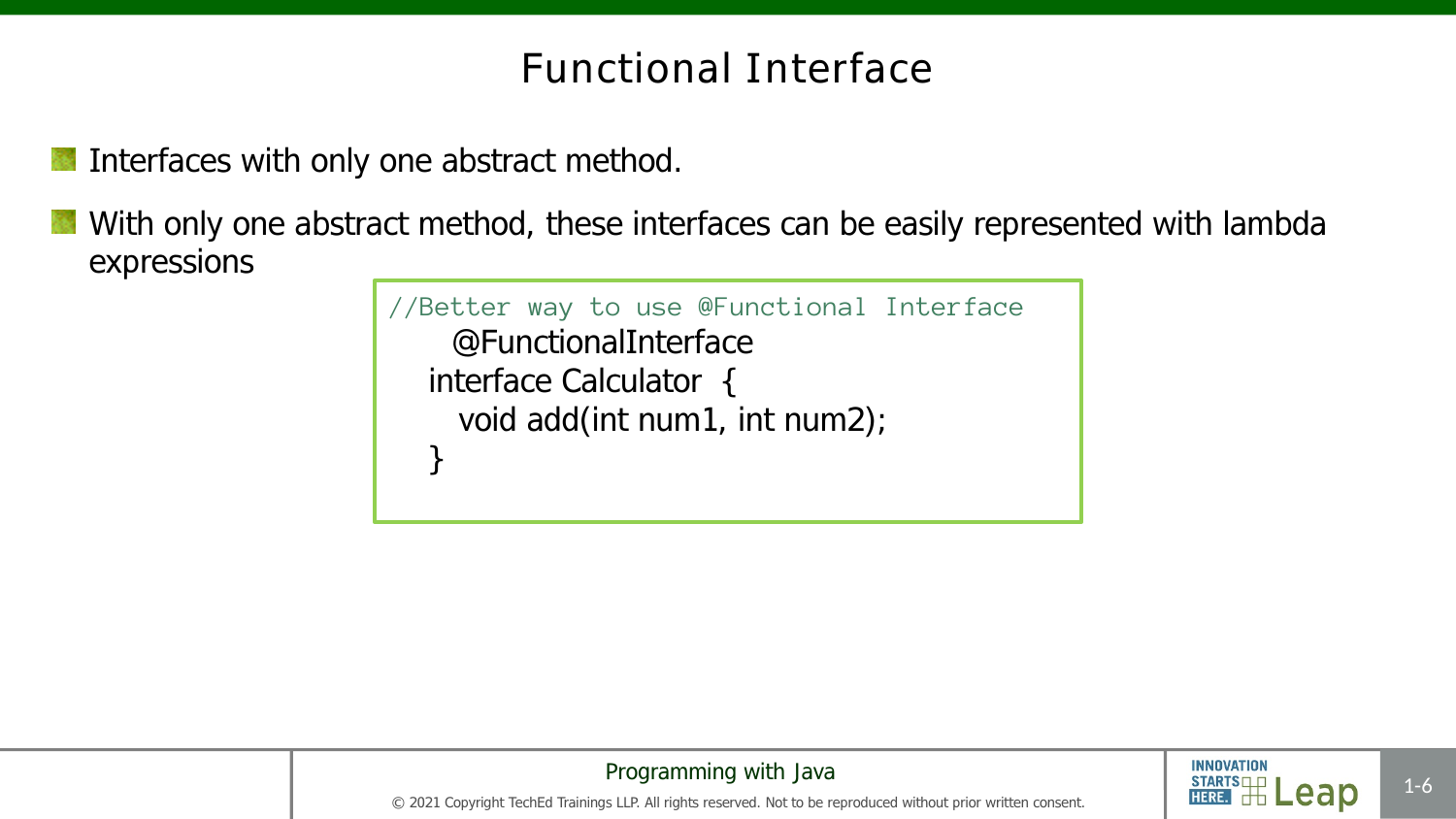

# Functional Interface
Interfaces with only one abstract method.
With only one abstract method, these interfaces can be easily represented with lambda expressions

//Better way to use @Functional Interface
    @FunctionalInterface
    interface Calculator  {
       void add(int num1, int num2);
    }